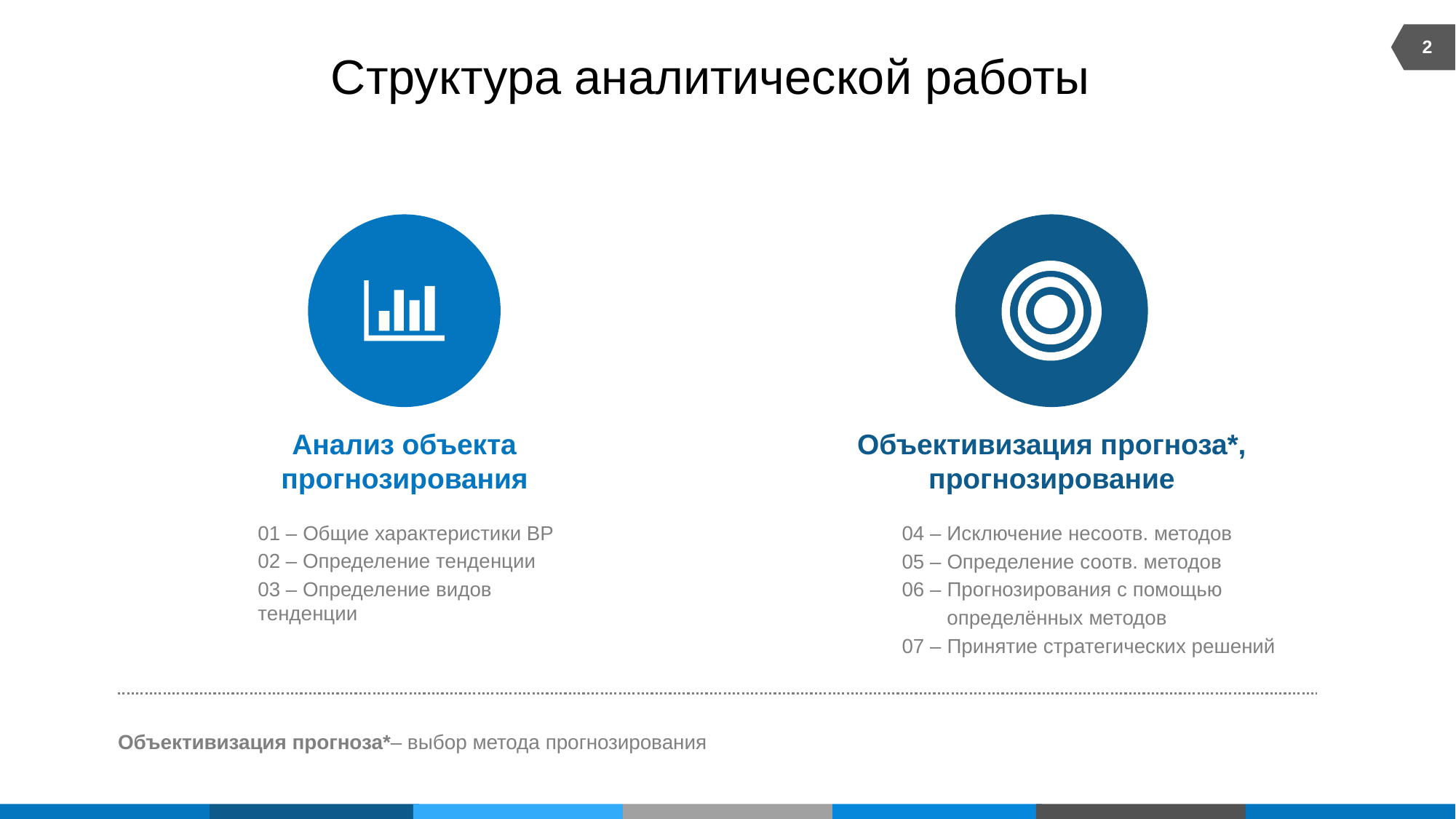

2
Структура аналитической работы

Анализ объекта прогнозирования
Объективизация прогноза*, прогнозирование
01 – Общие характеристики ВР
02 – Определение тенденции
03 – Определение видов тенденции
04 – Исключение несоотв. методов
05 – Определение соотв. методов
06 – Прогнозирования с помощью
        определённых методов
07 – Принятие стратегических решений
Объективизация прогноза*– выбор метода прогнозирования